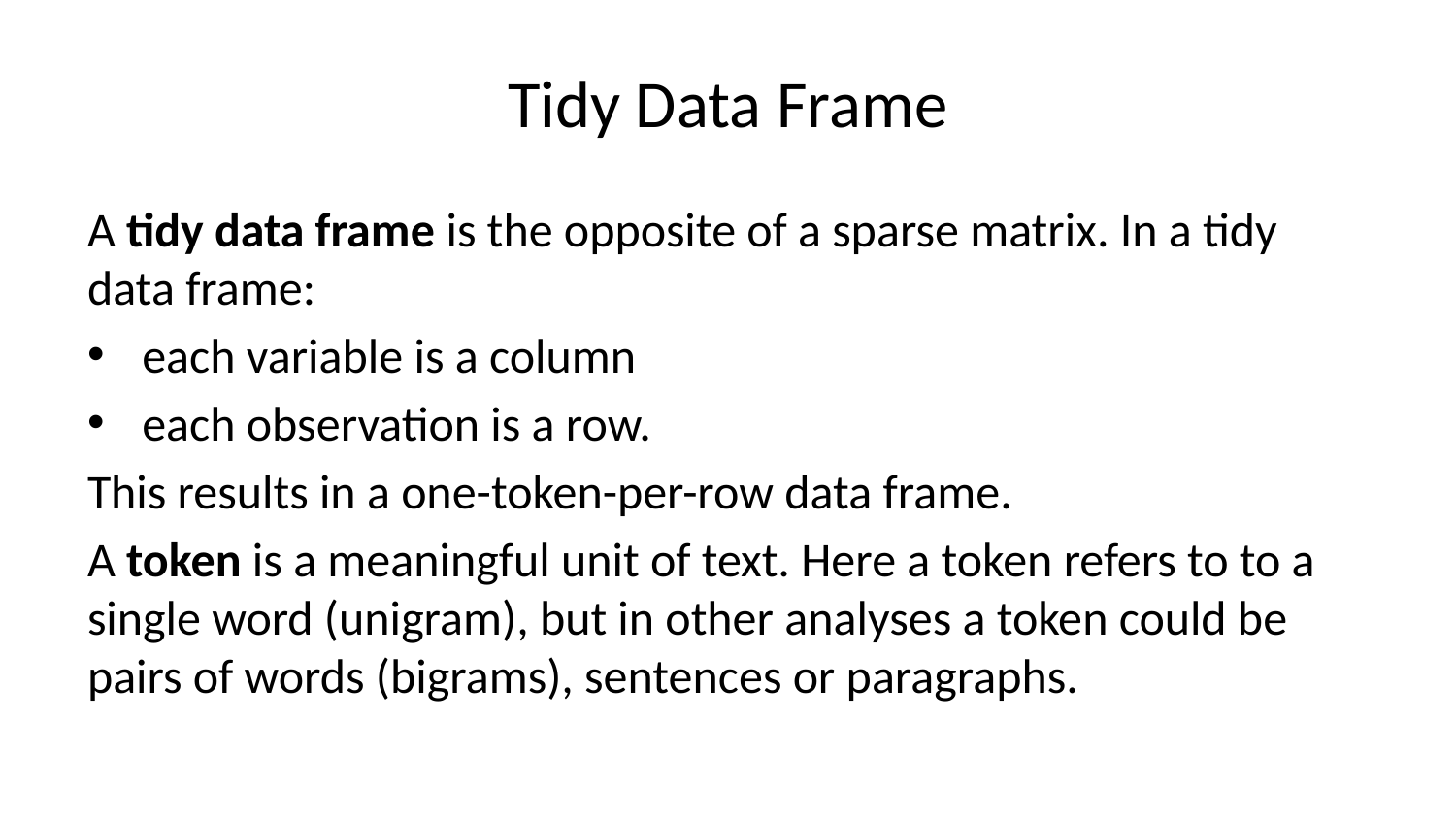

# Tidy Data Frame
A tidy data frame is the opposite of a sparse matrix. In a tidy data frame:
each variable is a column
each observation is a row.
This results in a one-token-per-row data frame.
A token is a meaningful unit of text. Here a token refers to to a single word (unigram), but in other analyses a token could be pairs of words (bigrams), sentences or paragraphs.